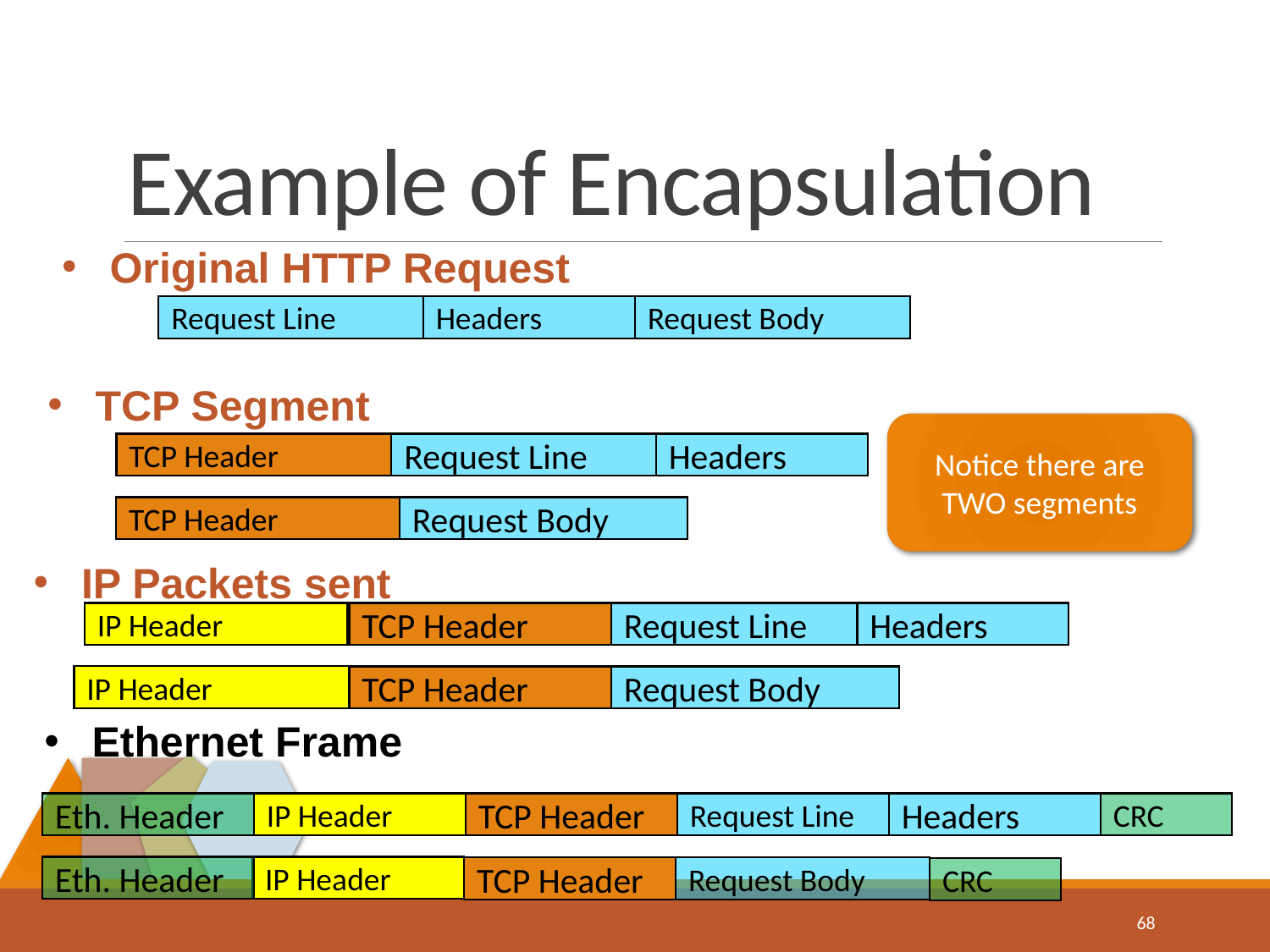

# Example of Encapsulation
Original HTTP Request
Request Line
Headers
Request Body
TCP Segment
Notice there are TWO segments
TCP Header
Request Line
Headers
TCP Header
Request Body
IP Packets sent
IP Header
TCP Header
Request Line
Headers
IP Header
TCP Header
Request Body
Ethernet Frame
Eth. Header
IP Header
TCP Header
Request Line
Headers
CRC
Eth. Header
IP Header
TCP Header
Request Body
CRC
68